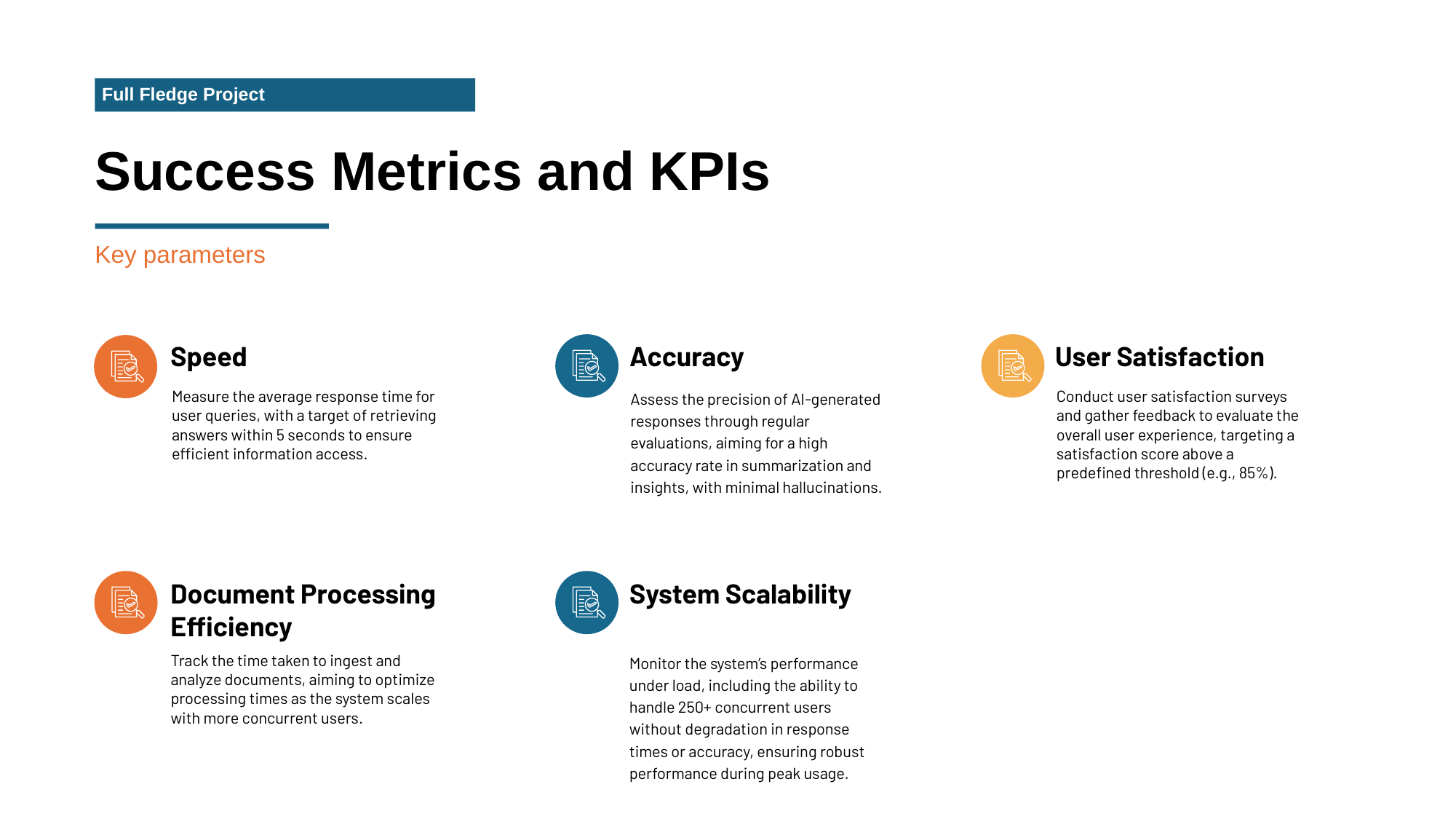

Full Fledge Project

Success Metrics and KPIs

Key parameters
Speed

Accuracy

User Satisfaction

Measure the average response time for user queries, with a target of retrieving answers within 5 seconds to ensure efficient information access.
Assess the precision of AI-generated responses through regular evaluations, aiming for a high accuracy rate in summarization and insights, with minimal hallucinations.
Conduct user satisfaction surveys and gather feedback to evaluate the overall user experience, targeting a satisfaction score above a predefined threshold (e.g., 85%).

Document Processing Efficiency

System Scalability
Track the time taken to ingest and analyze documents, aiming to optimize processing times as the system scales with more concurrent users.
Monitor the system’s performance under load, including the ability to handle 250+ concurrent users without degradation in response times or accuracy, ensuring robust performance during peak usage.